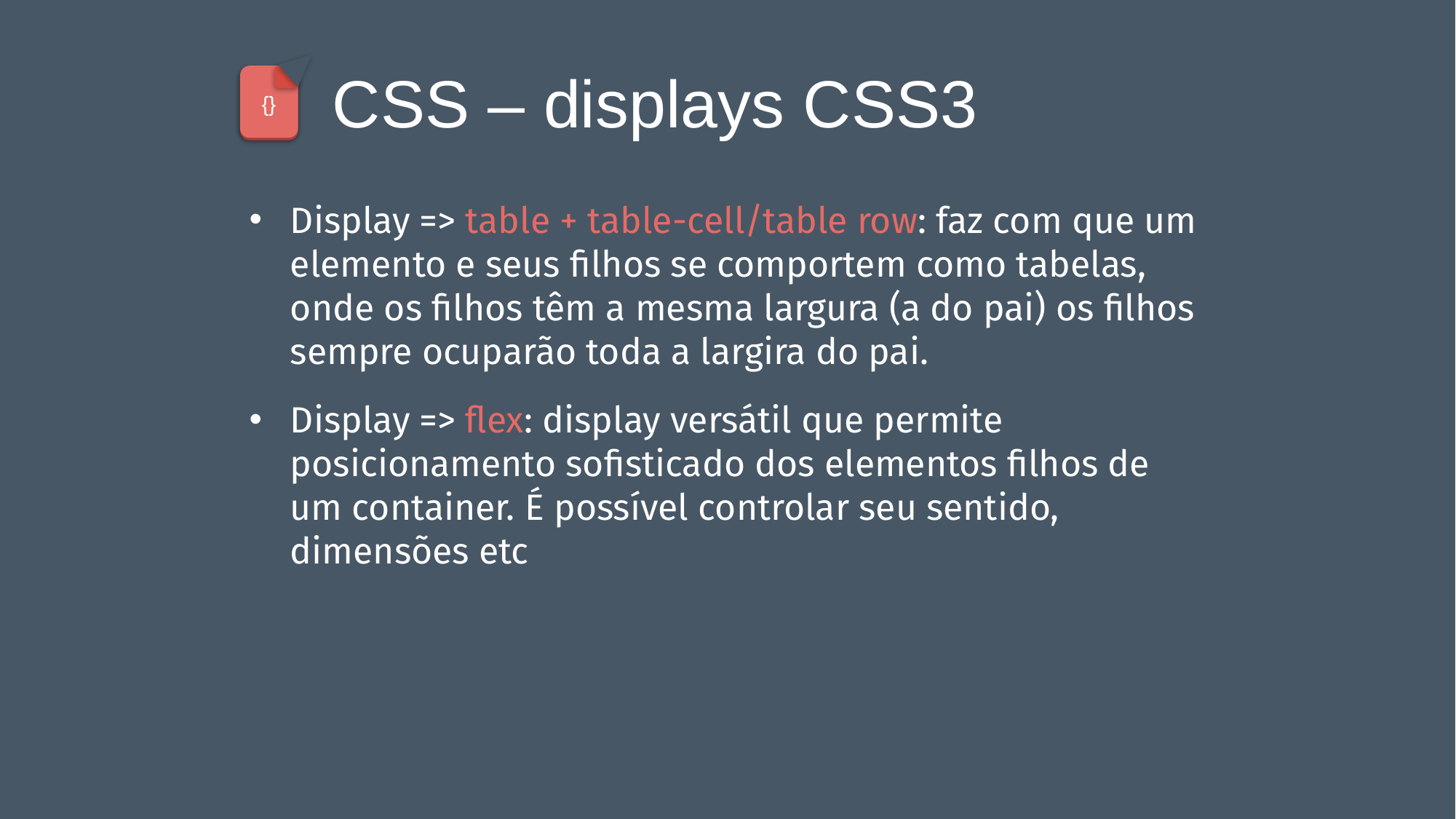

# CSS – displays CSS3

{}
Display => table + table-cell/table row: faz com que um elemento e seus filhos se comportem como tabelas, onde os filhos têm a mesma largura (a do pai) os filhos sempre ocuparão toda a largira do pai.
Display => flex: display versátil que permite posicionamento sofisticado dos elementos filhos de um container. É possível controlar seu sentido, dimensões etc